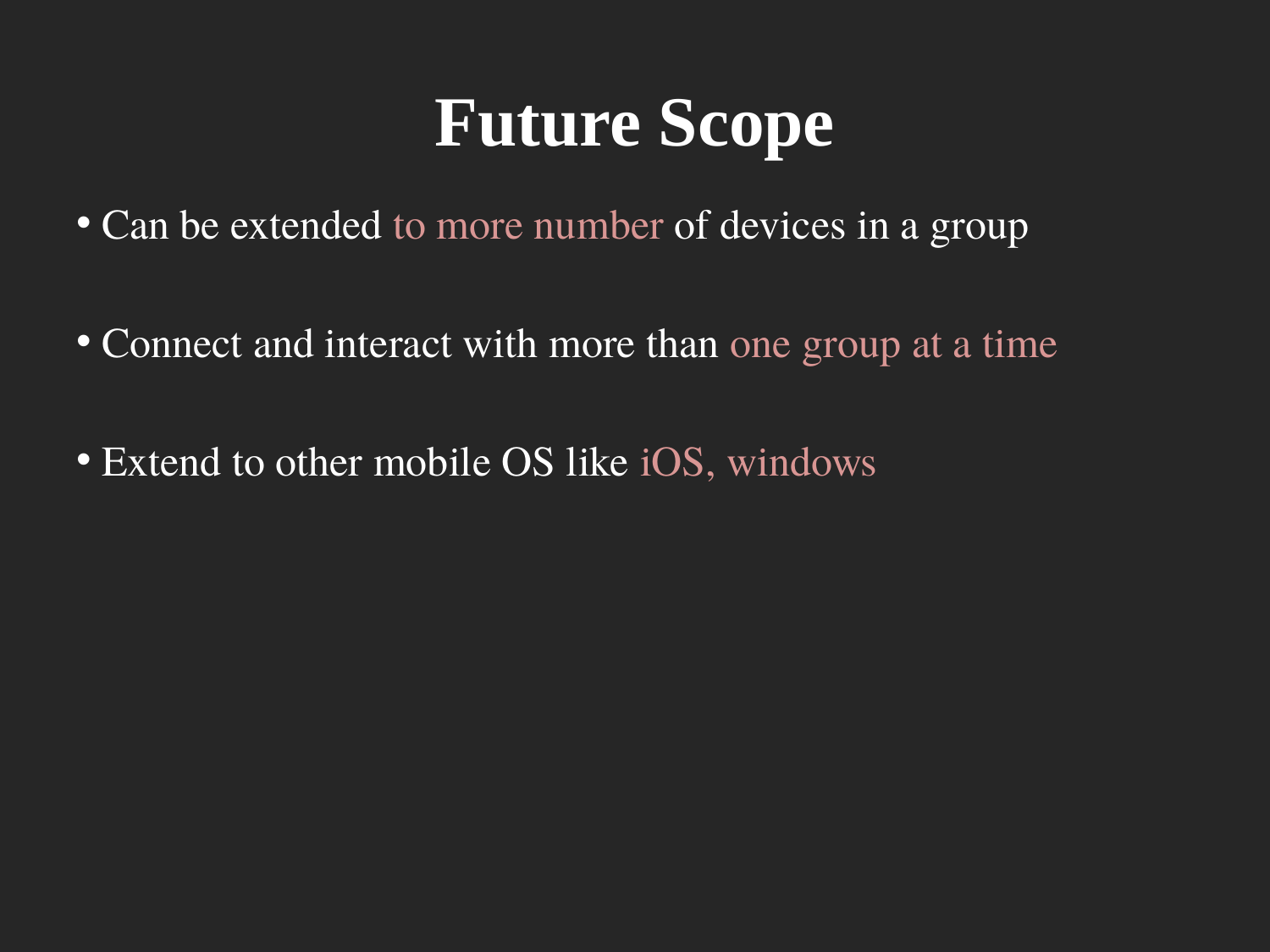

# Future Scope
 Can be extended to more number of devices in a group

 Connect and interact with more than one group at a time

 Extend to other mobile OS like iOS, windows